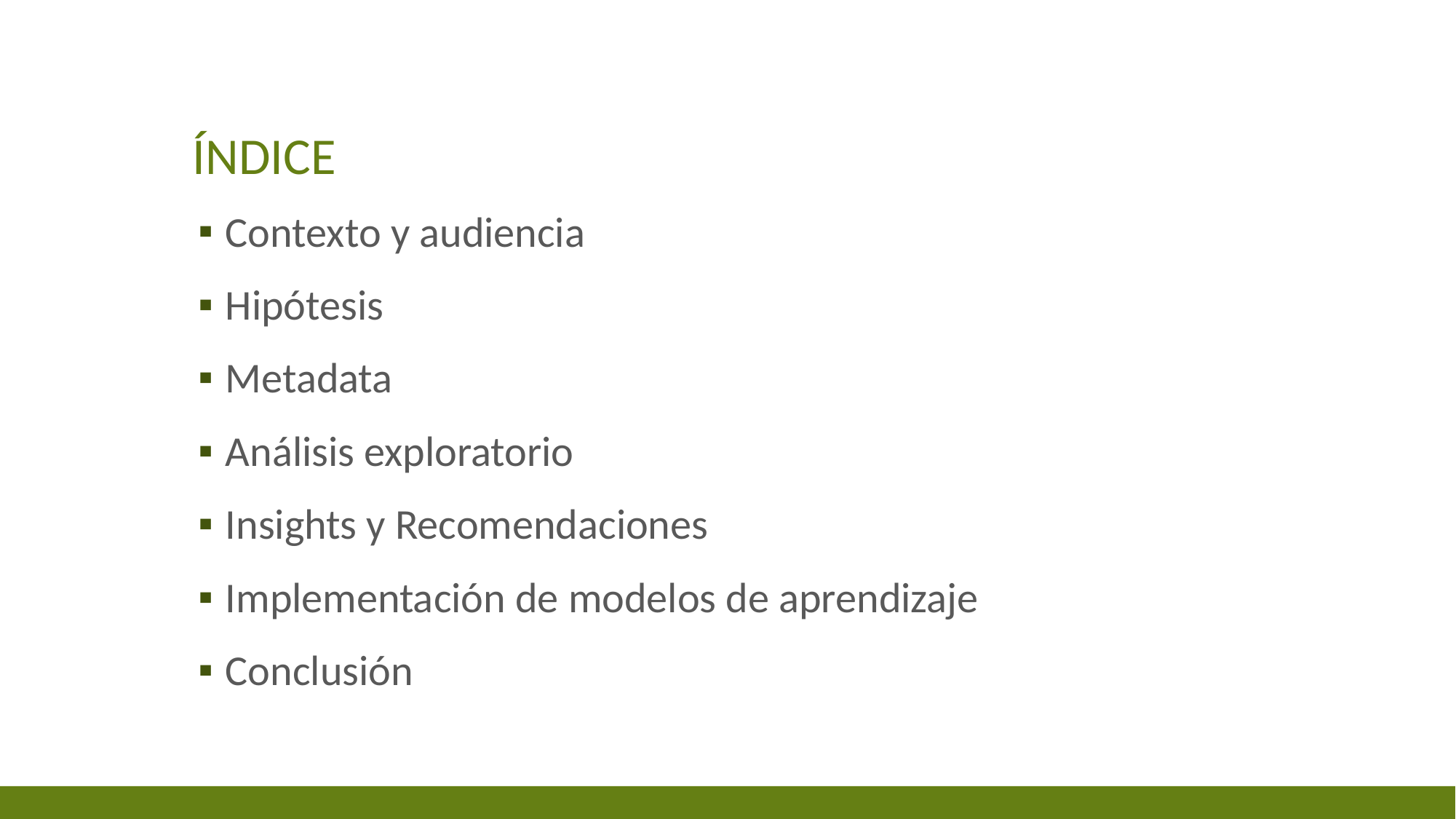

# Índice
Contexto y audiencia
Hipótesis
Metadata
Análisis exploratorio
Insights y Recomendaciones
Implementación de modelos de aprendizaje
Conclusión